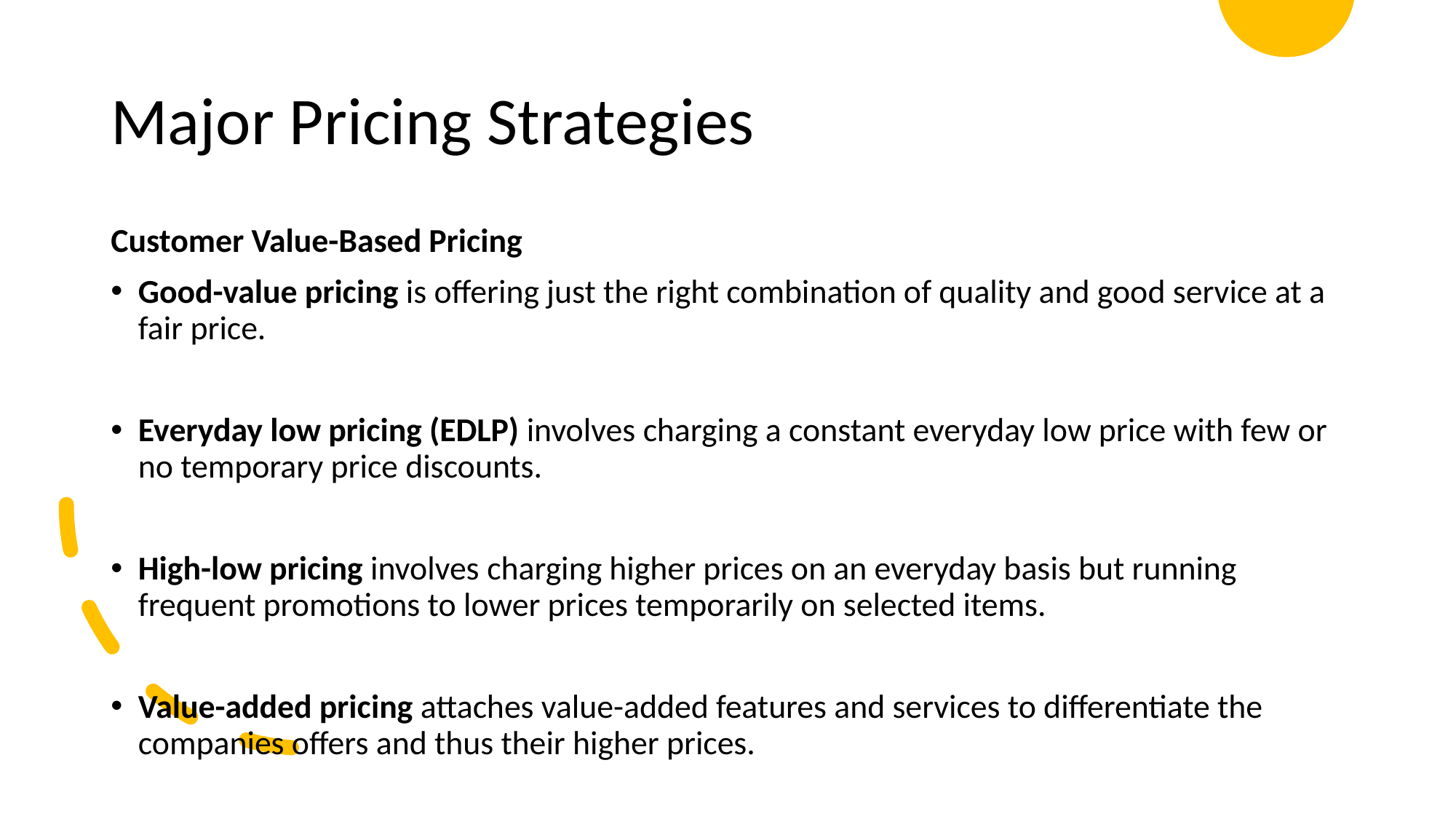

# Major Pricing Strategies
Customer Value-Based Pricing
Good-value pricing is offering just the right combination of quality and good service at a fair price.

Everyday low pricing (EDLP) involves charging a constant everyday low price with few or no temporary price discounts.

High-low pricing involves charging higher prices on an everyday basis but running frequent promotions to lower prices temporarily on selected items.

Value-added pricing attaches value-added features and services to differentiate the companies offers and thus their higher prices.

7